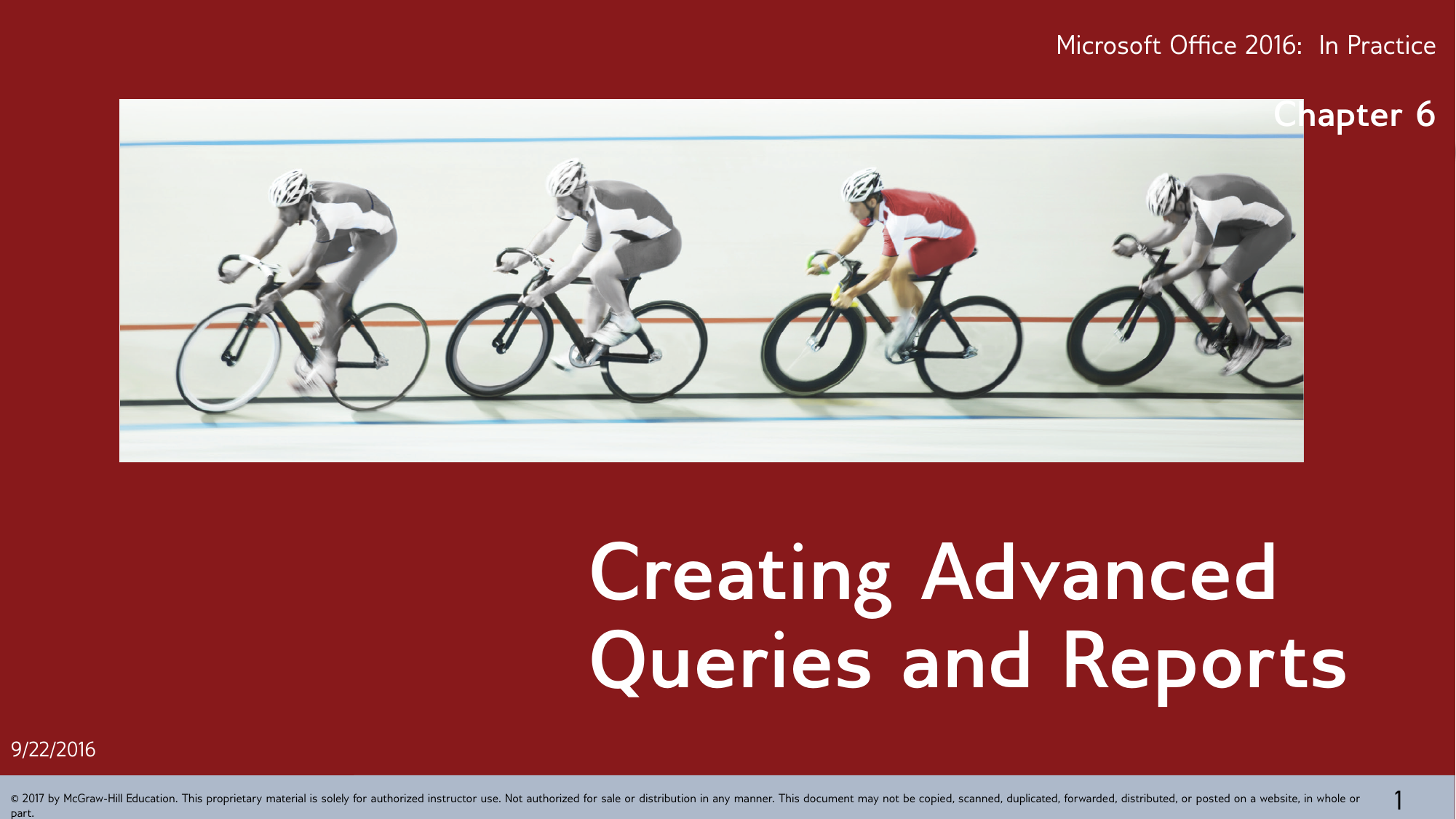

Chapter 6
# Creating Advanced Queries and Reports
9/22/2016
1